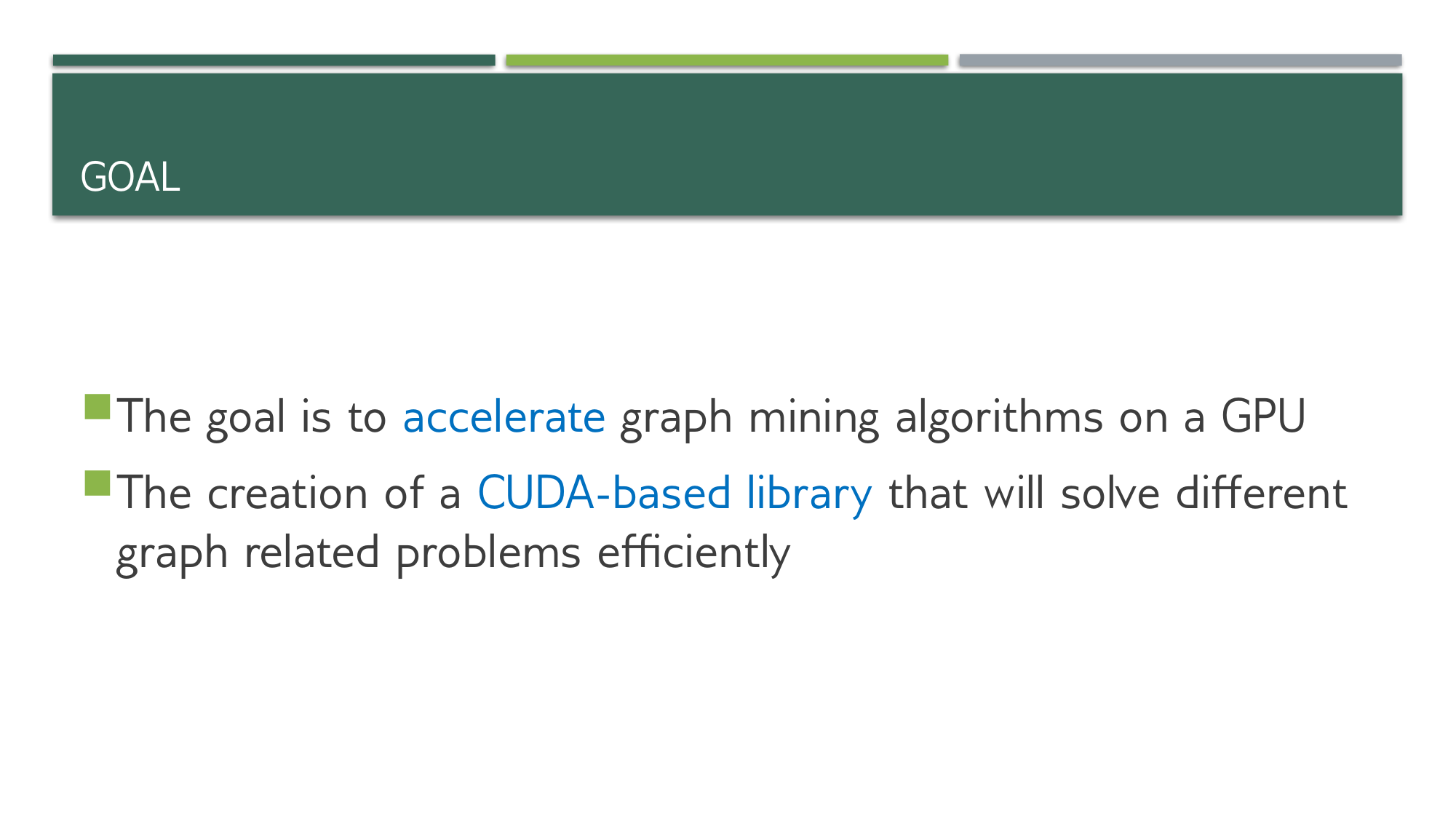

# goal
The goal is to accelerate graph mining algorithms on a GPU
The creation of a CUDA-based library that will solve different graph related problems efficiently